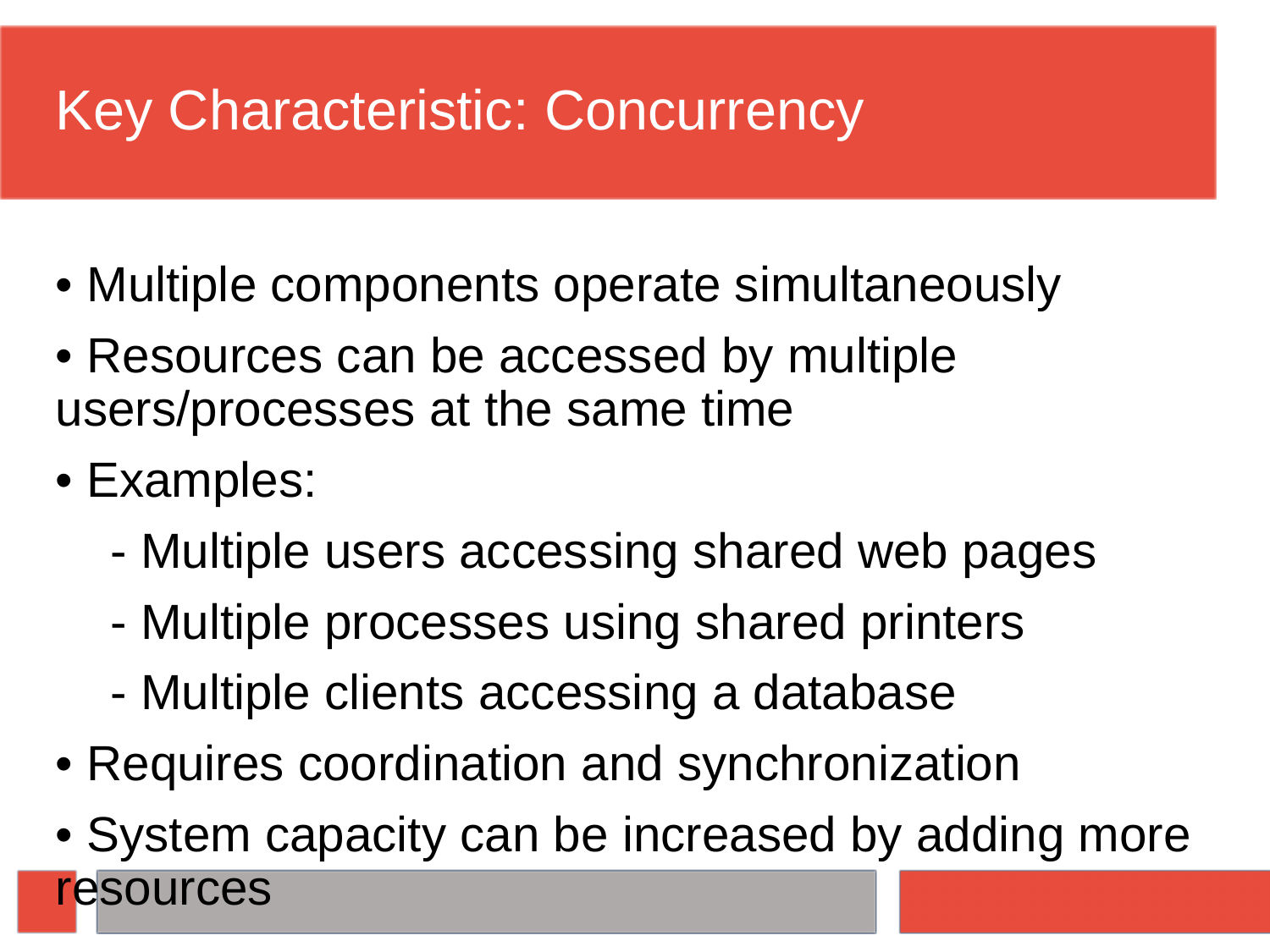

# Key Characteristic: Concurrency
• Multiple components operate simultaneously
• Resources can be accessed by multiple users/processes at the same time
• Examples:
    - Multiple users accessing shared web pages
    - Multiple processes using shared printers
    - Multiple clients accessing a database
• Requires coordination and synchronization
• System capacity can be increased by adding more resources